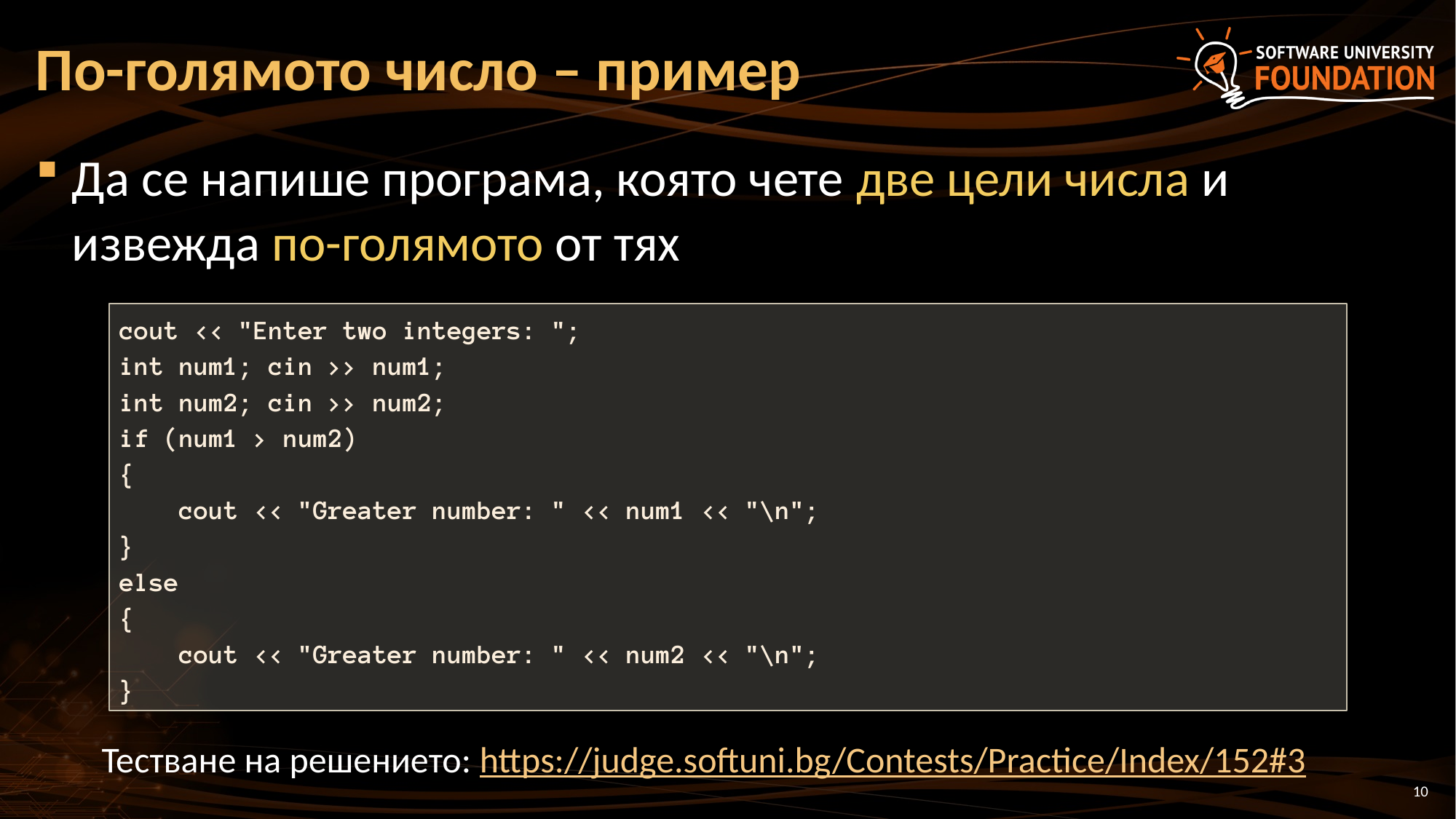

# По-голямото число – пример
Да се напише програма, която чете две цели числа и извежда по-голямото от тях
cout << "Enter two integers: ";
int num1; cin >> num1;
int num2; cin >> num2;
if (num1 > num2)
{
    cout << "Greater number: " << num1 << "\n";
}
else
{
    cout << "Greater number: " << num2 << "\n";
}
Тестване на решението: https://judge.softuni.bg/Contests/Practice/Index/152#3
10